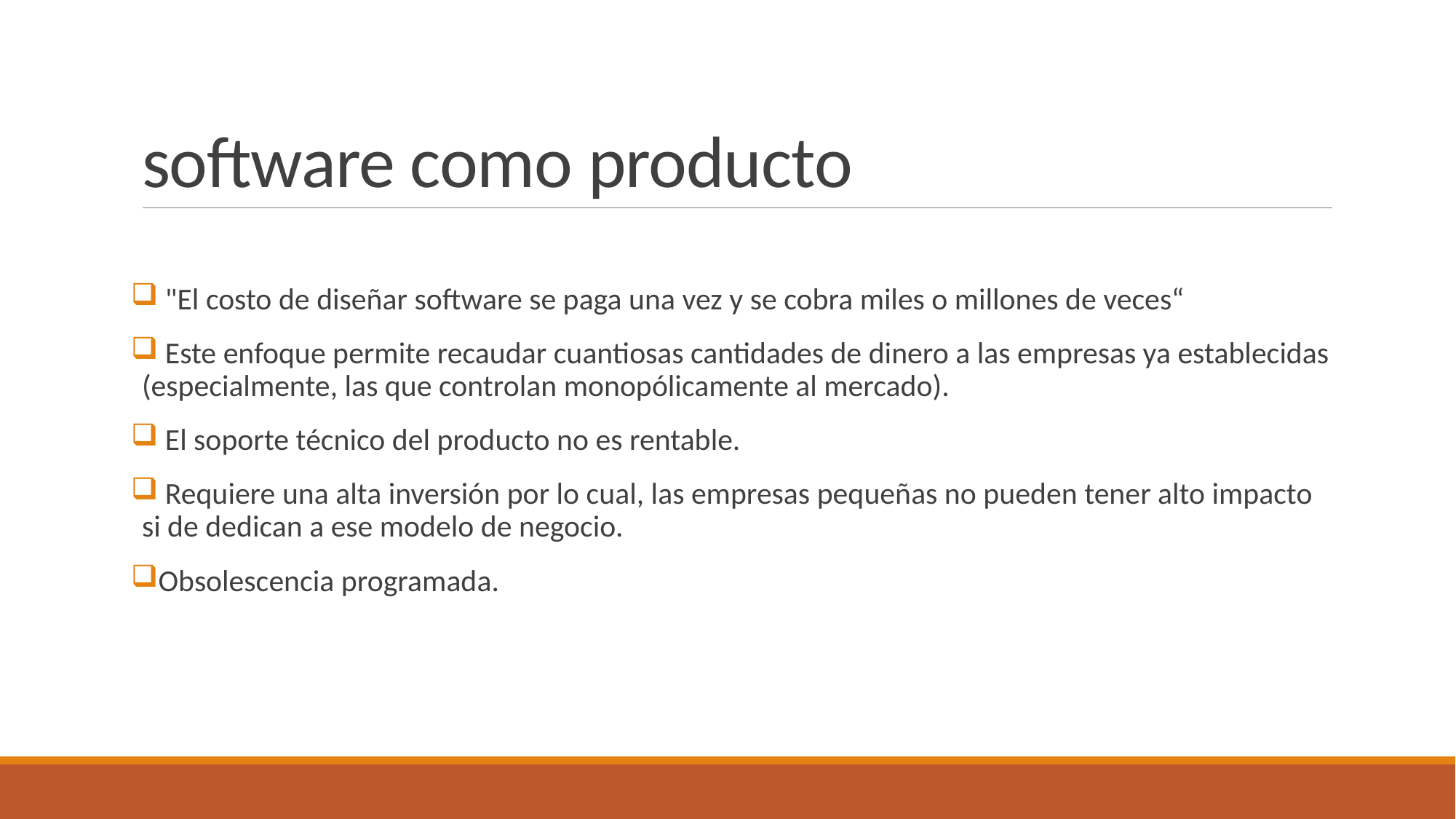

# software como producto

 "El costo de diseñar software se paga una vez y se cobra miles o millones de veces“
 Este enfoque permite recaudar cuantiosas cantidades de dinero a las empresas ya establecidas (especialmente, las que controlan monopólicamente al mercado).
 El soporte técnico del producto no es rentable.
 Requiere una alta inversión por lo cual, las empresas pequeñas no pueden tener alto impacto si de dedican a ese modelo de negocio.
Obsolescencia programada.